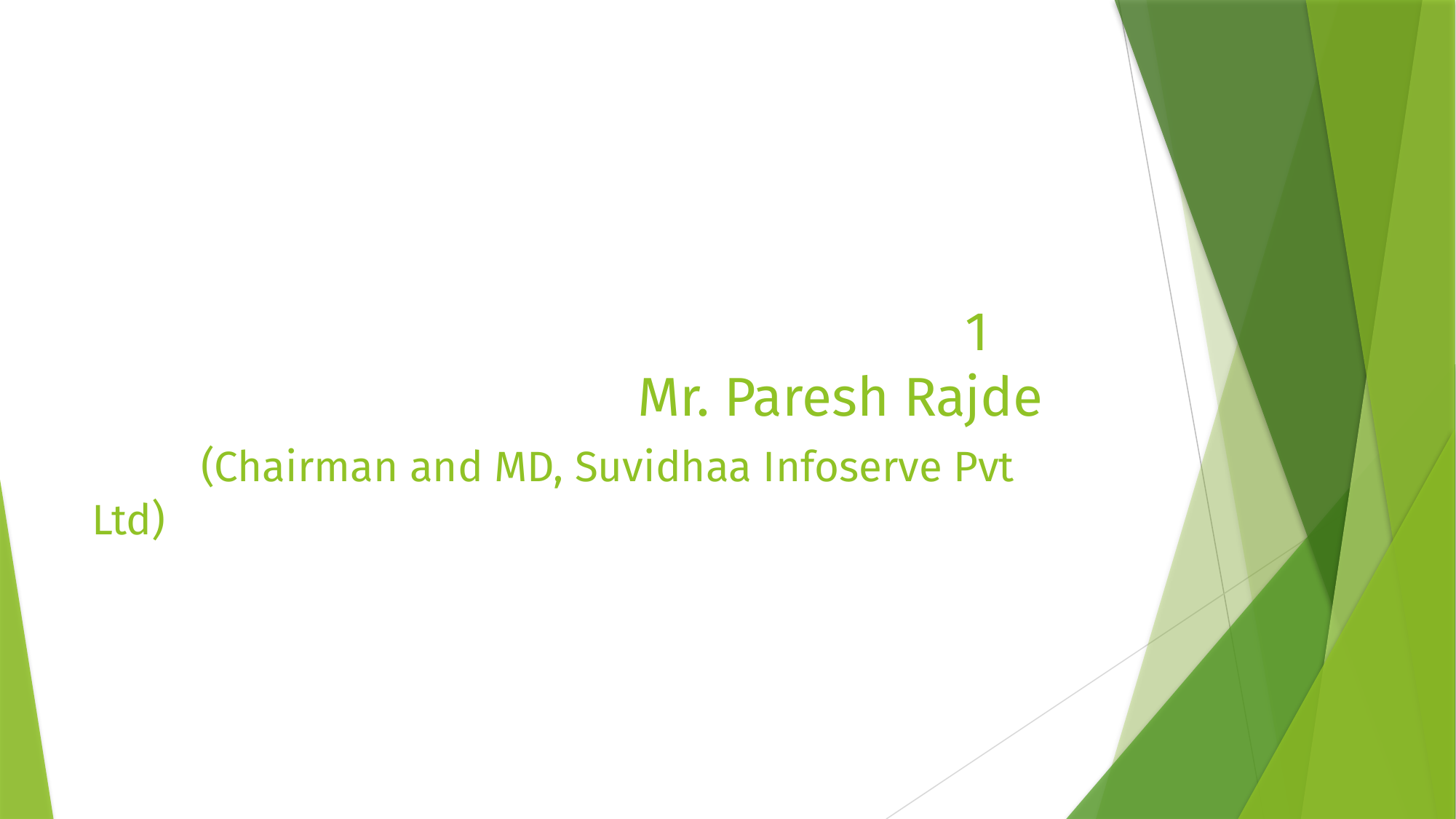

# 1 Mr. Paresh Rajde (Chairman and MD, Suvidhaa Infoserve Pvt Ltd)